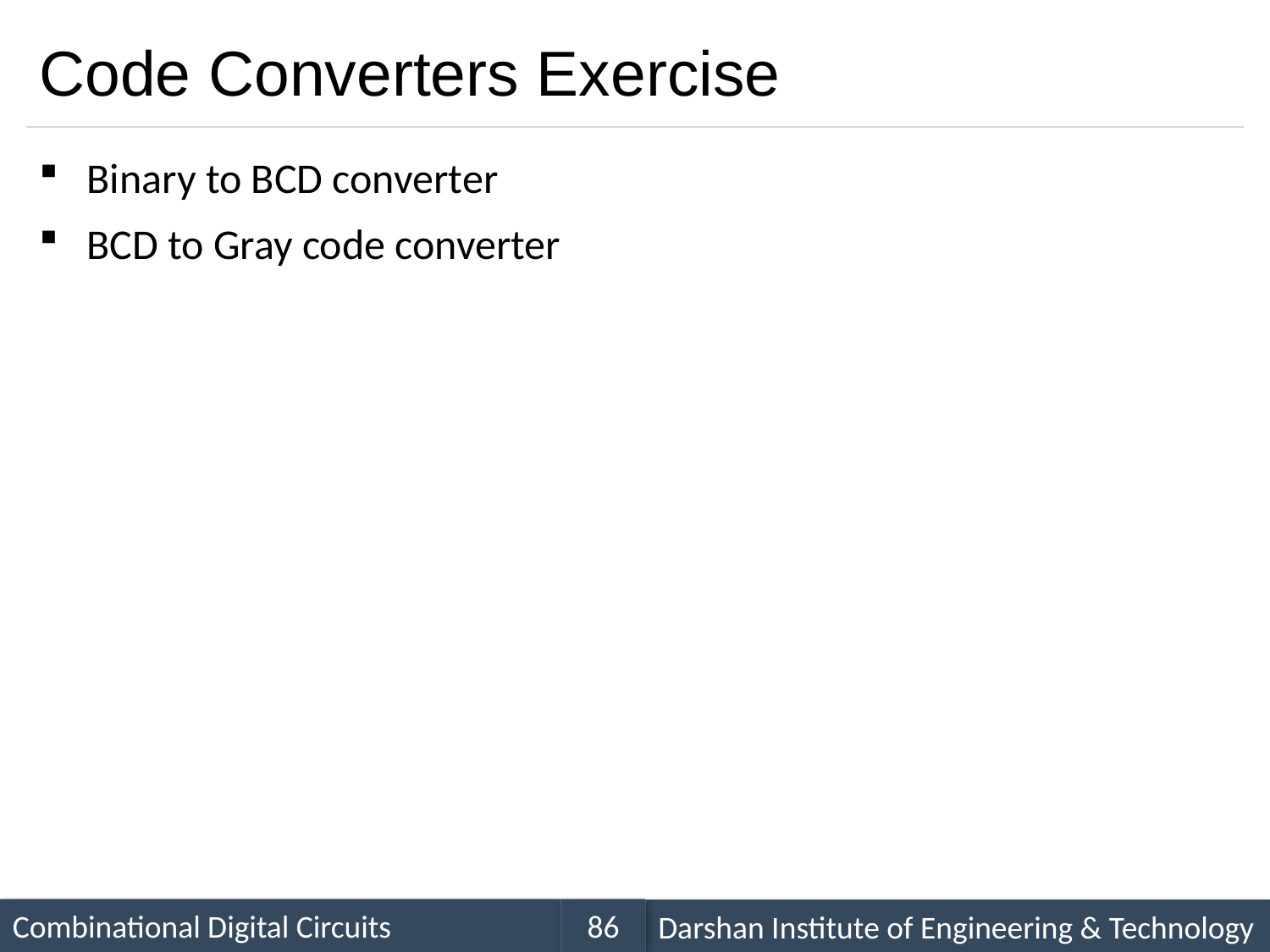

# Code Converters Exercise
Binary to BCD converter
BCD to Gray code converter